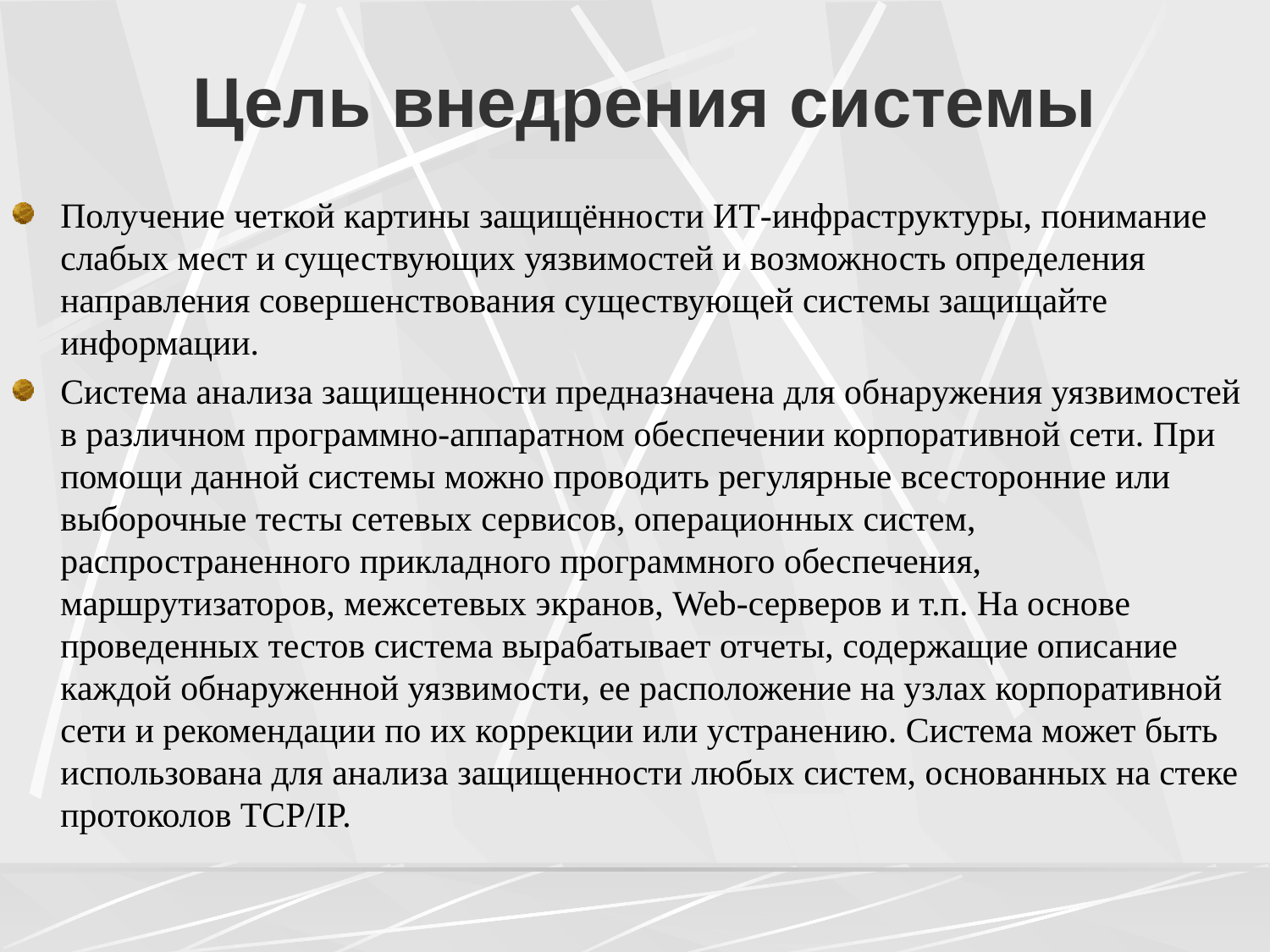

# Цель внедрения системы
Получение четкой картины защищённости ИТ-инфраструктуры, понимание слабых мест и существующих уязвимостей и возможность определения направления совершенствования существующей системы защищайте информации.
Система анализа защищенности предназначена для обнаружения уязвимостей в различном программно-аппаратном обеспечении корпоративной сети. При помощи данной системы можно проводить регулярные всесторонние или выборочные тесты сетевых сервисов, операционных систем, распространенного прикладного программного обеспечения, маршрутизаторов, межсетевых экранов, Web-серверов и т.п. На основе проведенных тестов система вырабатывает отчеты, содержащие описание каждой обнаруженной уязвимости, ее расположение на узлах корпоративной сети и рекомендации по их коррекции или устранению. Система может быть использована для анализа защищенности любых систем, основанных на стеке протоколов TCP/IP.